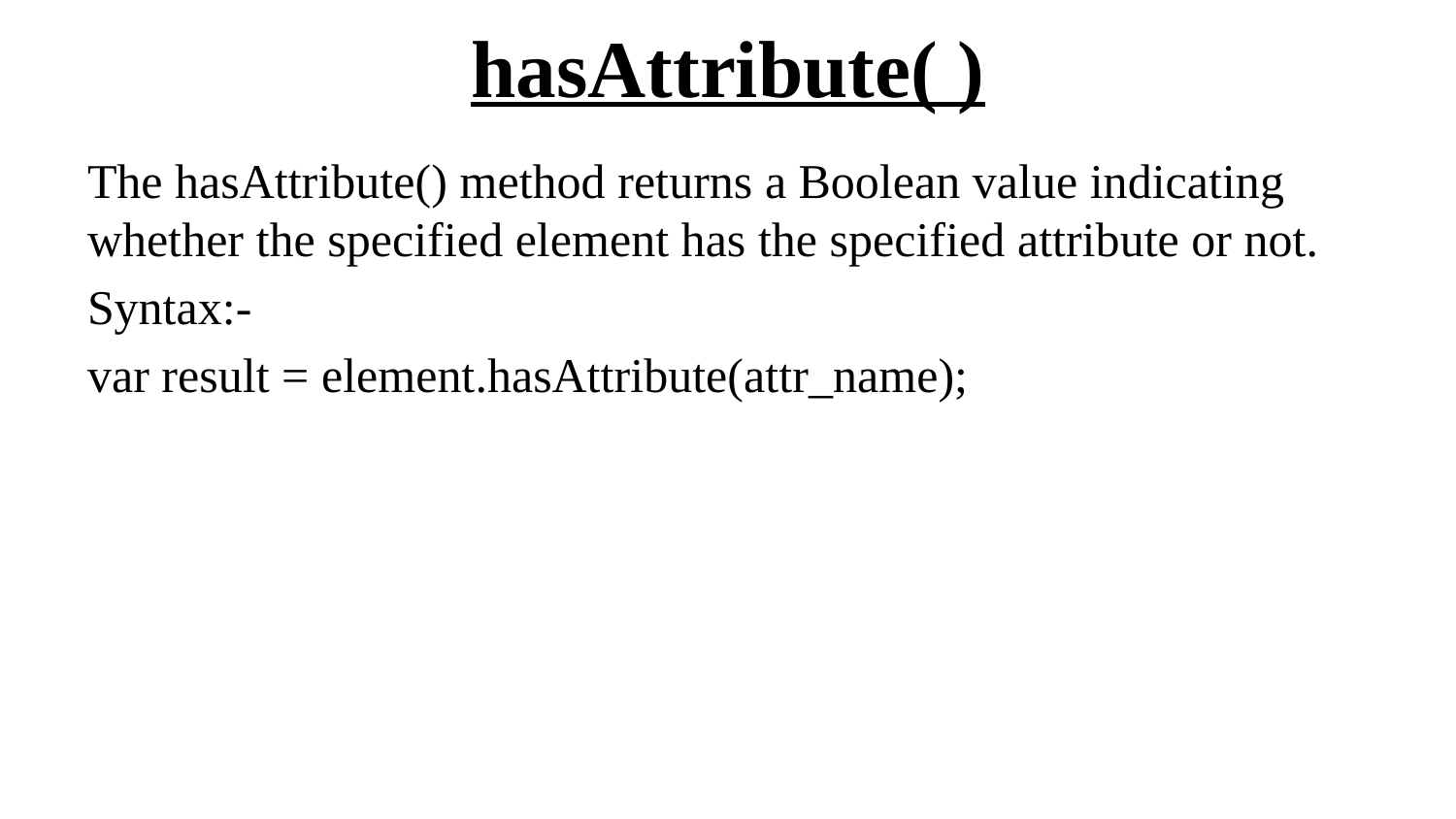

# hasAttribute( )
The hasAttribute() method returns a Boolean value indicating whether the specified element has the specified attribute or not.
Syntax:-
var result = element.hasAttribute(attr_name);